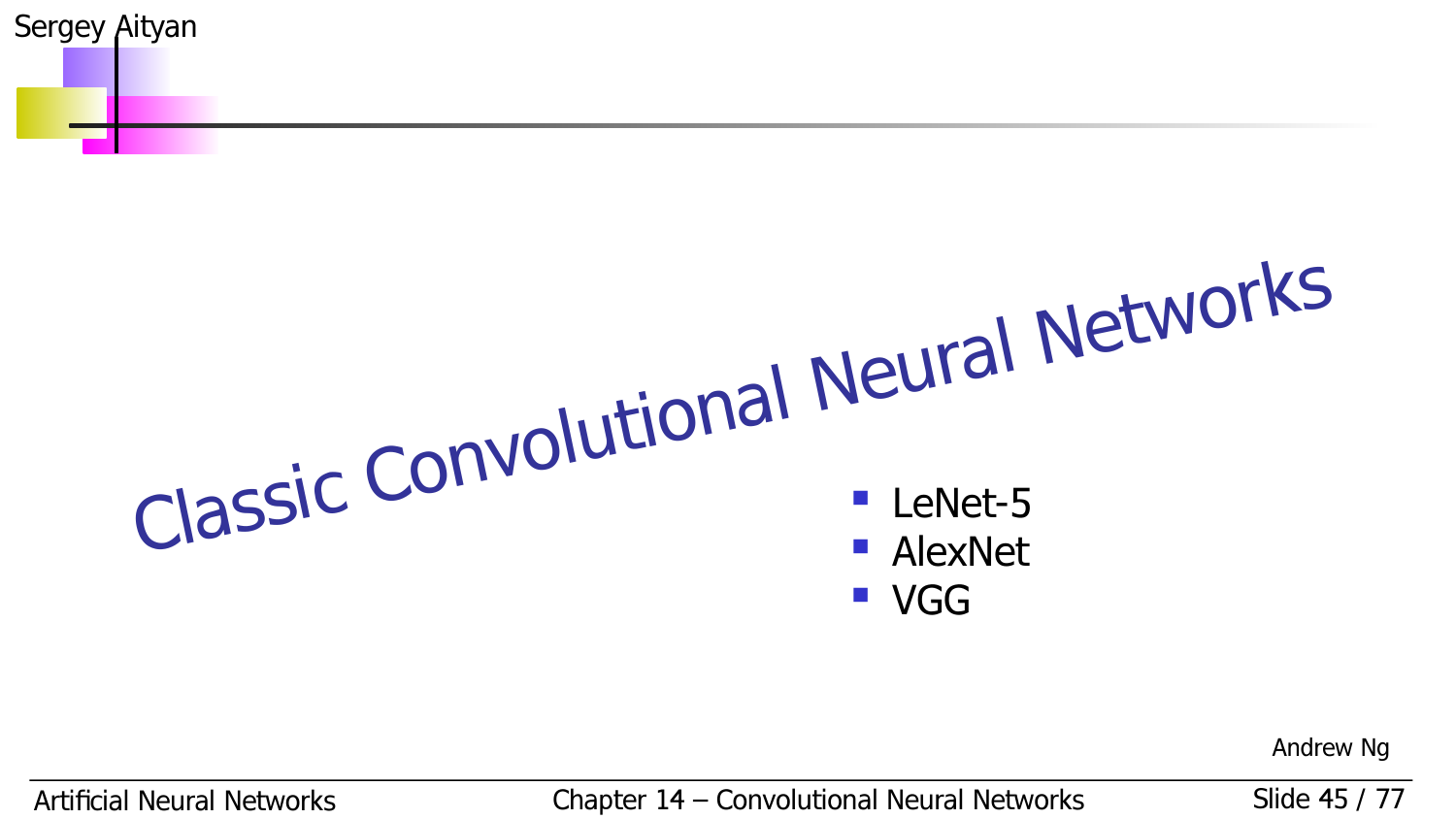

Classic Convolutional Neural Networks
LeNet-5
AlexNet
VGG
Andrew Ng